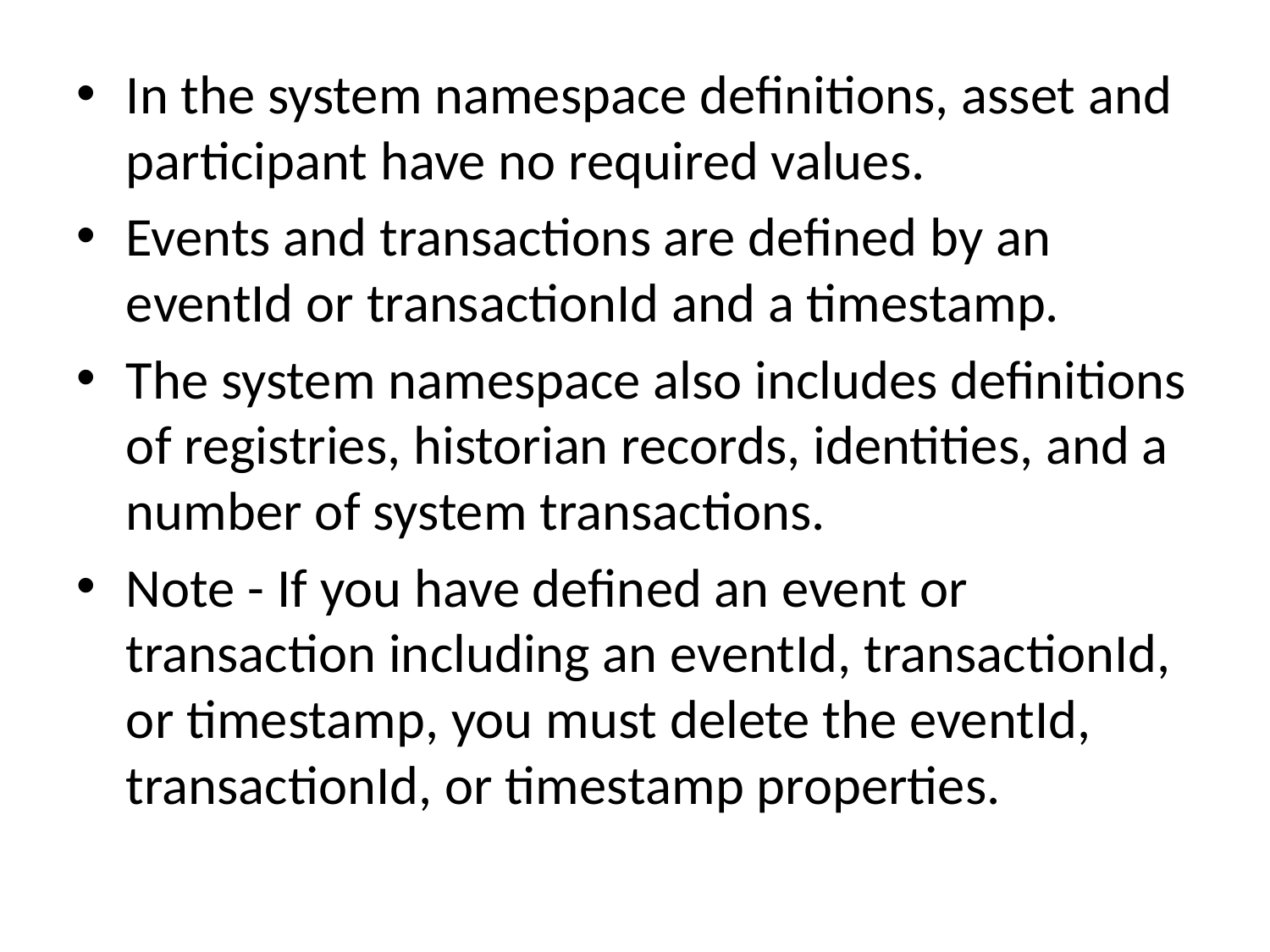

In the system namespace definitions, asset and participant have no required values.
Events and transactions are defined by an eventId or transactionId and a timestamp.
The system namespace also includes definitions of registries, historian records, identities, and a number of system transactions.
Note - If you have defined an event or transaction including an eventId, transactionId, or timestamp, you must delete the eventId, transactionId, or timestamp properties.